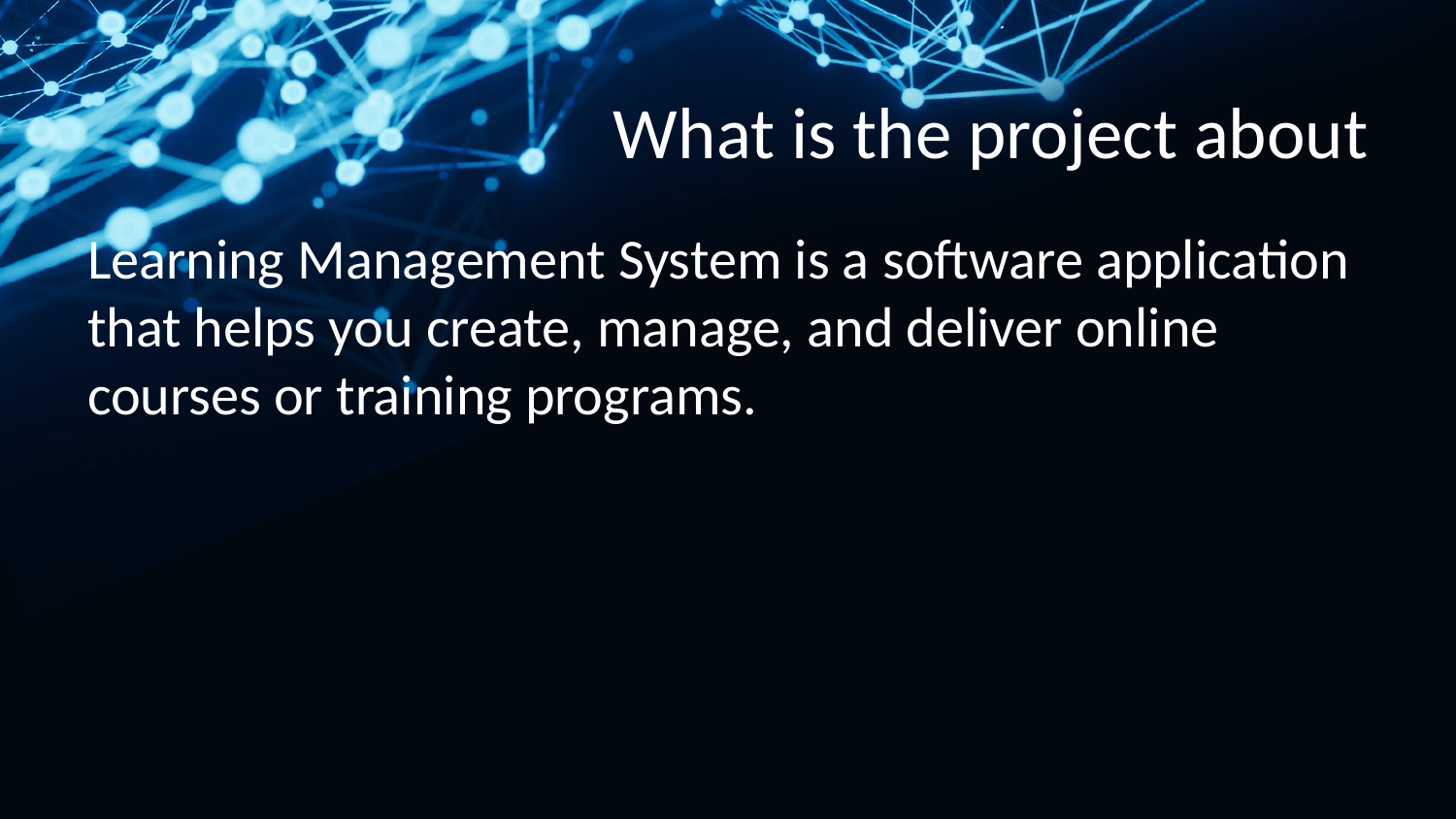

# What is the project about
Learning Management System is a software application that helps you create, manage, and deliver online courses or training programs.